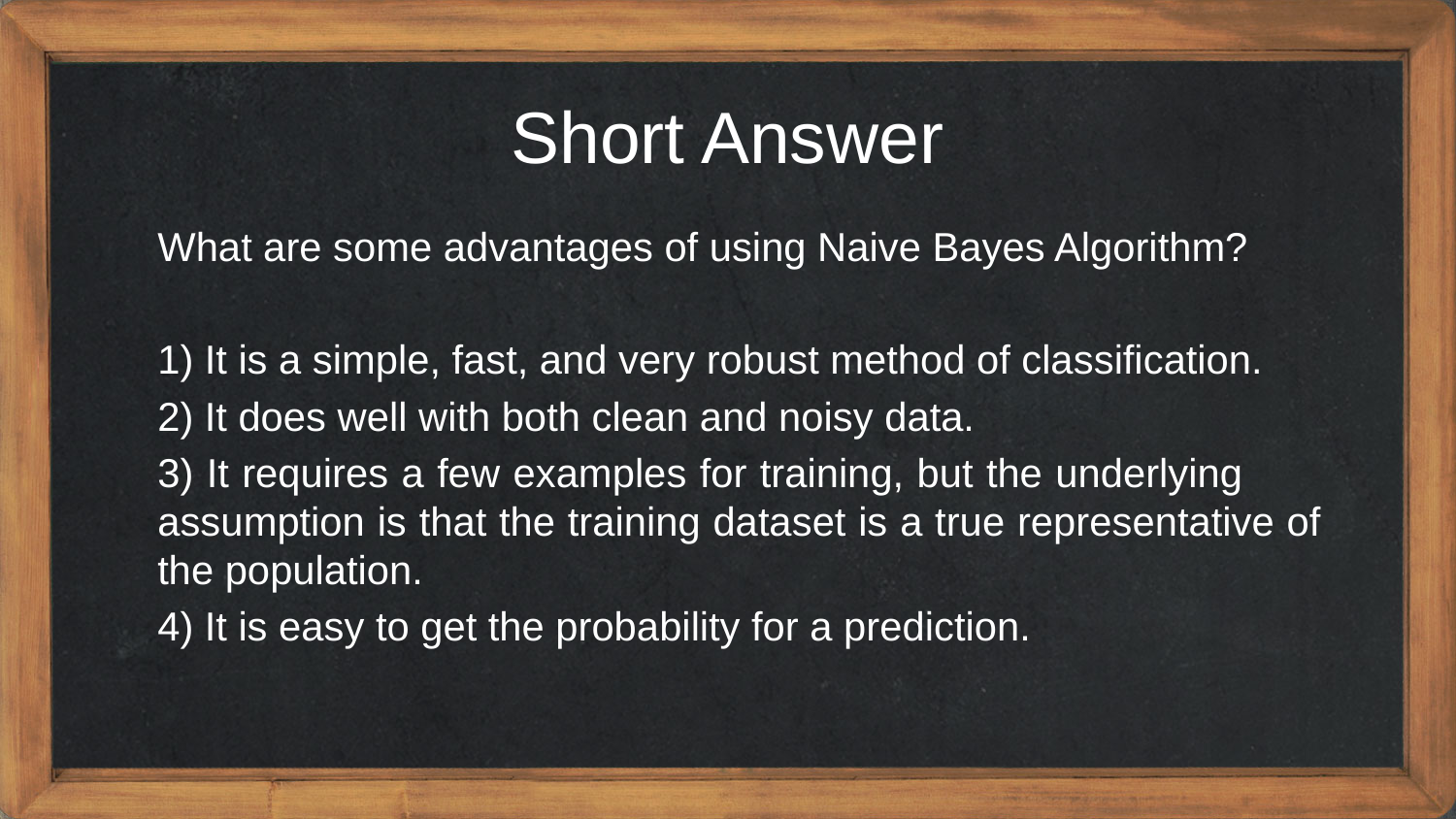

Short Answer
What are some advantages of using Naive Bayes Algorithm?

1) It is a simple, fast, and very robust method of classification.
2) It does well with both clean and noisy data.
3) It requires a few examples for training, but the underlying       assumption is that the training dataset is a true representative of the population.
4) It is easy to get the probability for a prediction.